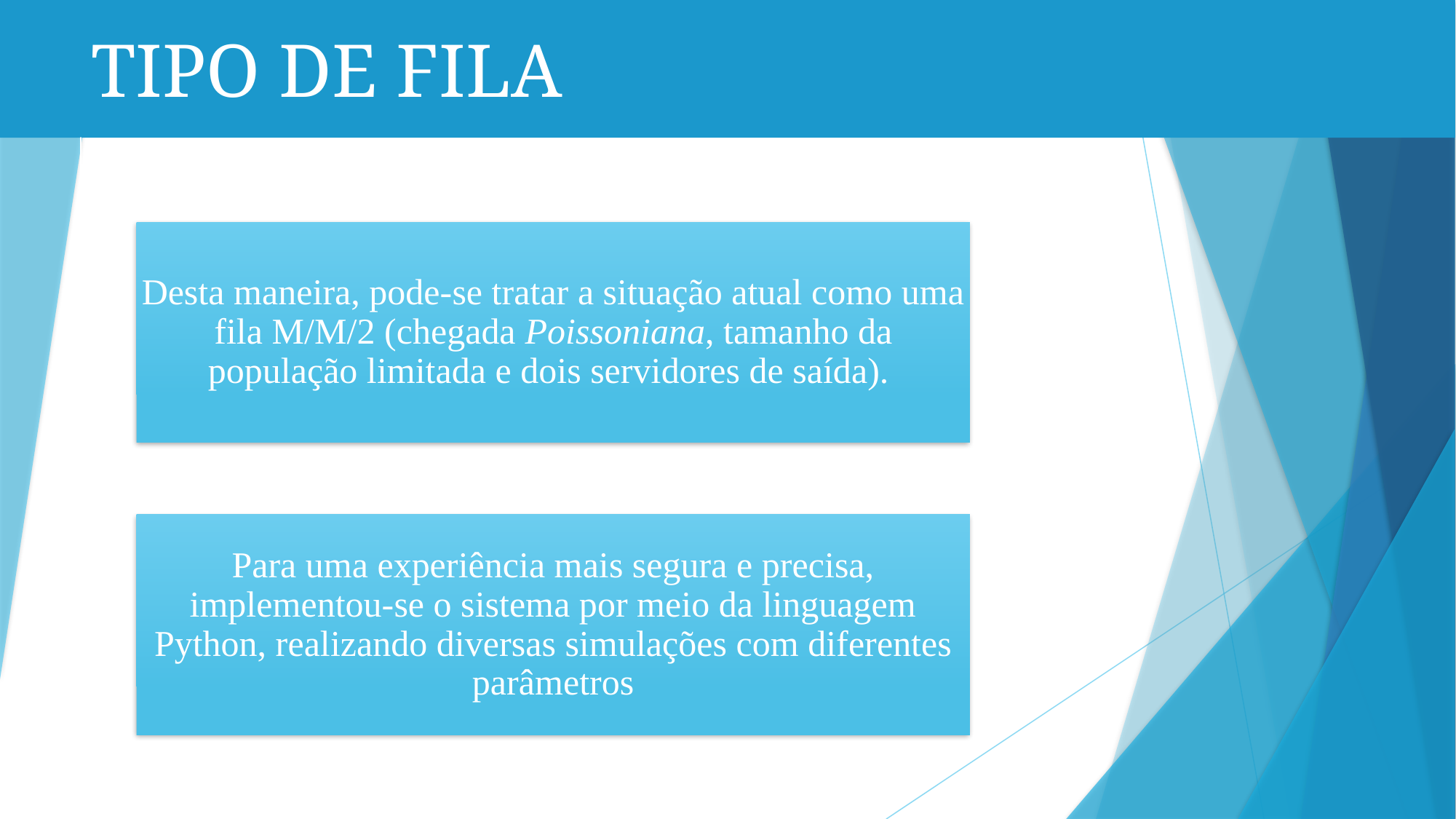

TIPO DE FILA
Desta maneira, pode-se tratar a situação atual como uma fila M/M/2 (chegada Poissoniana, tamanho da população limitada e dois servidores de saída).
Para uma experiência mais segura e precisa, implementou-se o sistema por meio da linguagem Python, realizando diversas simulações com diferentes parâmetros